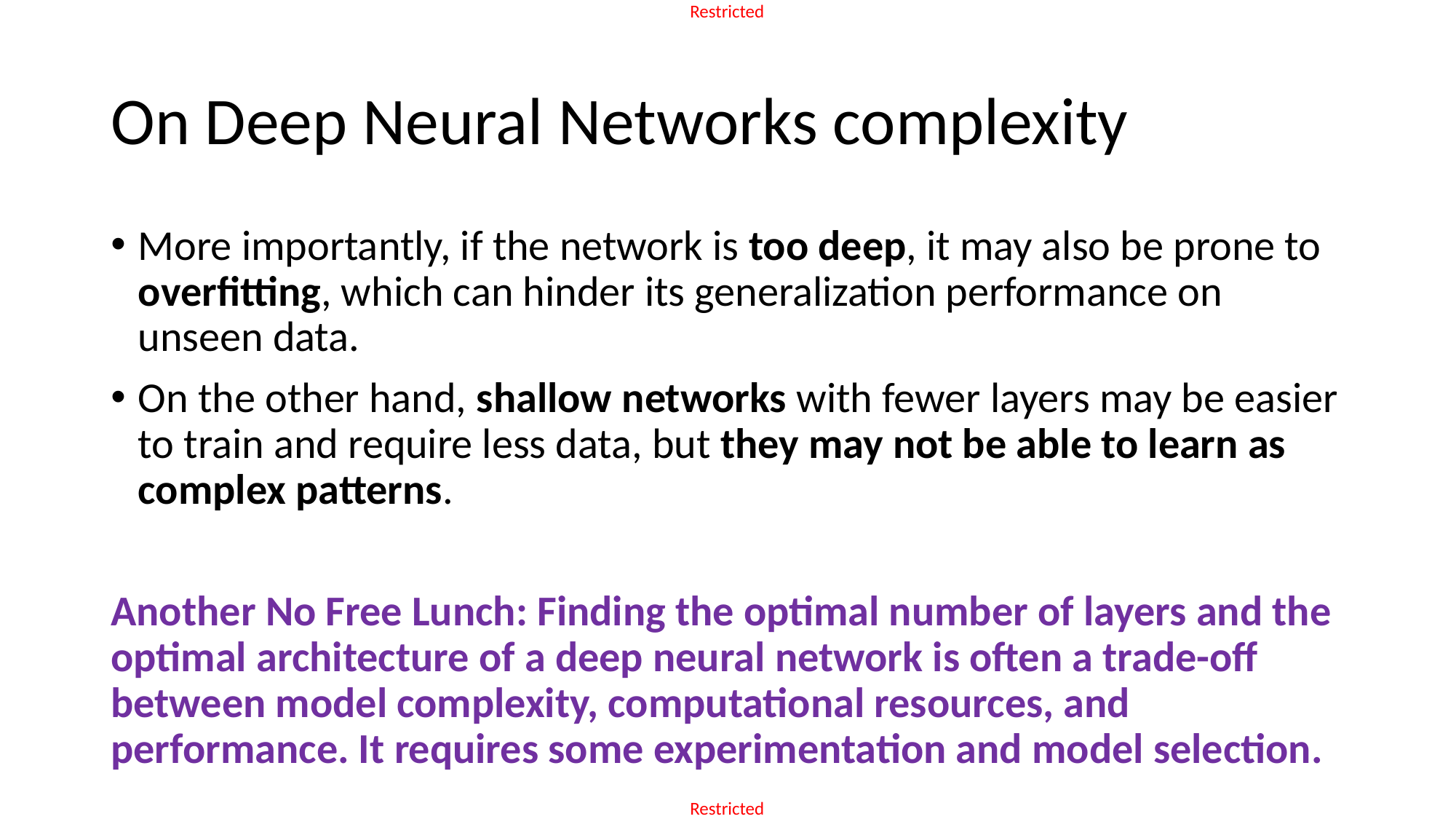

# On Deep Neural Networks complexity
More importantly, if the network is too deep, it may also be prone to overfitting, which can hinder its generalization performance on unseen data.
On the other hand, shallow networks with fewer layers may be easier to train and require less data, but they may not be able to learn as complex patterns.

Another No Free Lunch: Finding the optimal number of layers and the optimal architecture of a deep neural network is often a trade-off between model complexity, computational resources, and performance. It requires some experimentation and model selection.